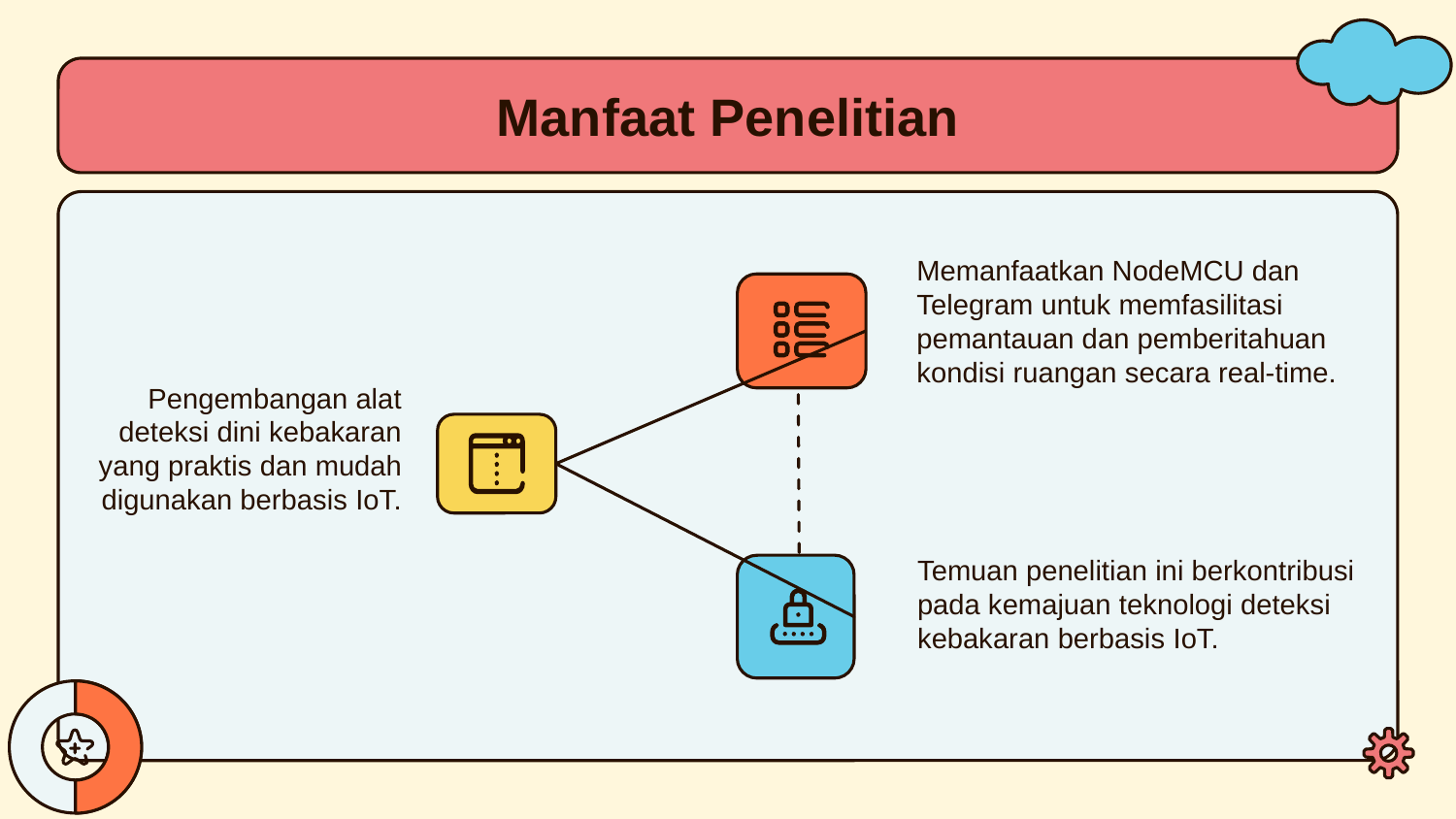

# Manfaat Penelitian
Memanfaatkan NodeMCU dan Telegram untuk memfasilitasi pemantauan dan pemberitahuan kondisi ruangan secara real-time.

Pengembangan alat deteksi dini kebakaran yang praktis dan mudah digunakan berbasis IoT.

Temuan penelitian ini berkontribusi pada kemajuan teknologi deteksi kebakaran berbasis IoT.